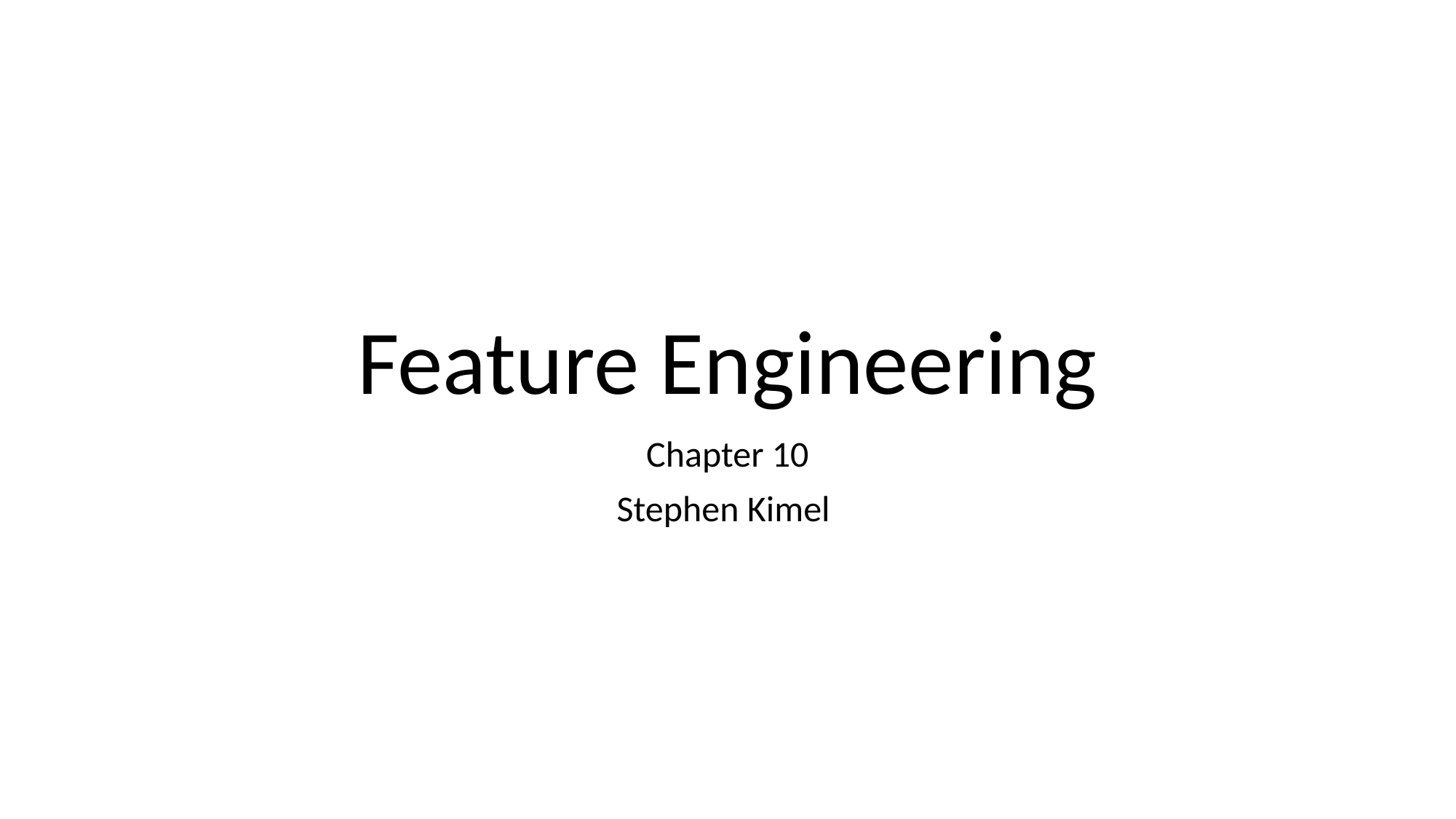

# Feature Engineering
Chapter 10
Stephen Kimel